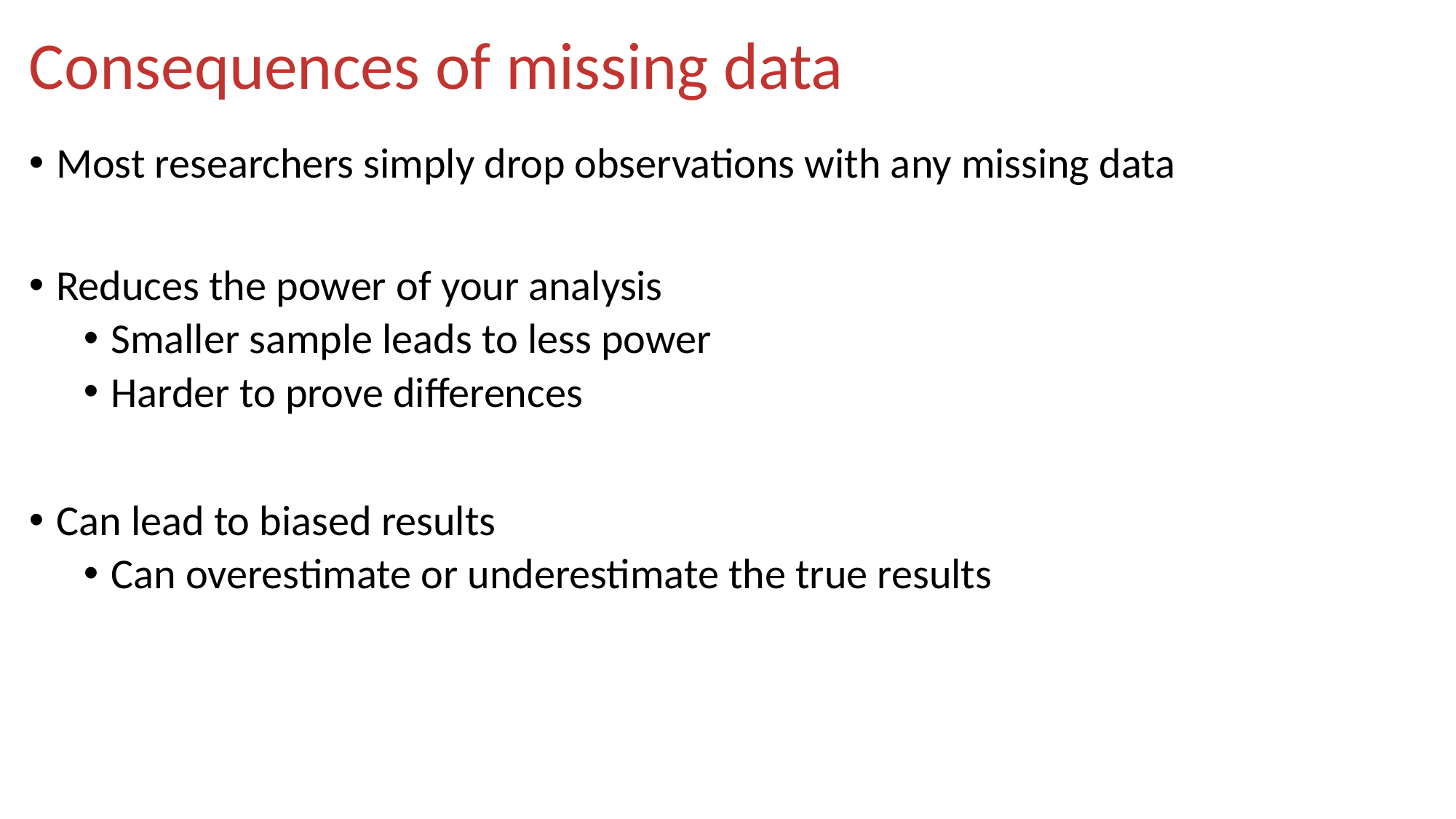

# Consequences of missing data
Most researchers simply drop observations with any missing data

Reduces the power of your analysis
Smaller sample leads to less power
Harder to prove differences

Can lead to biased results
Can overestimate or underestimate the true results